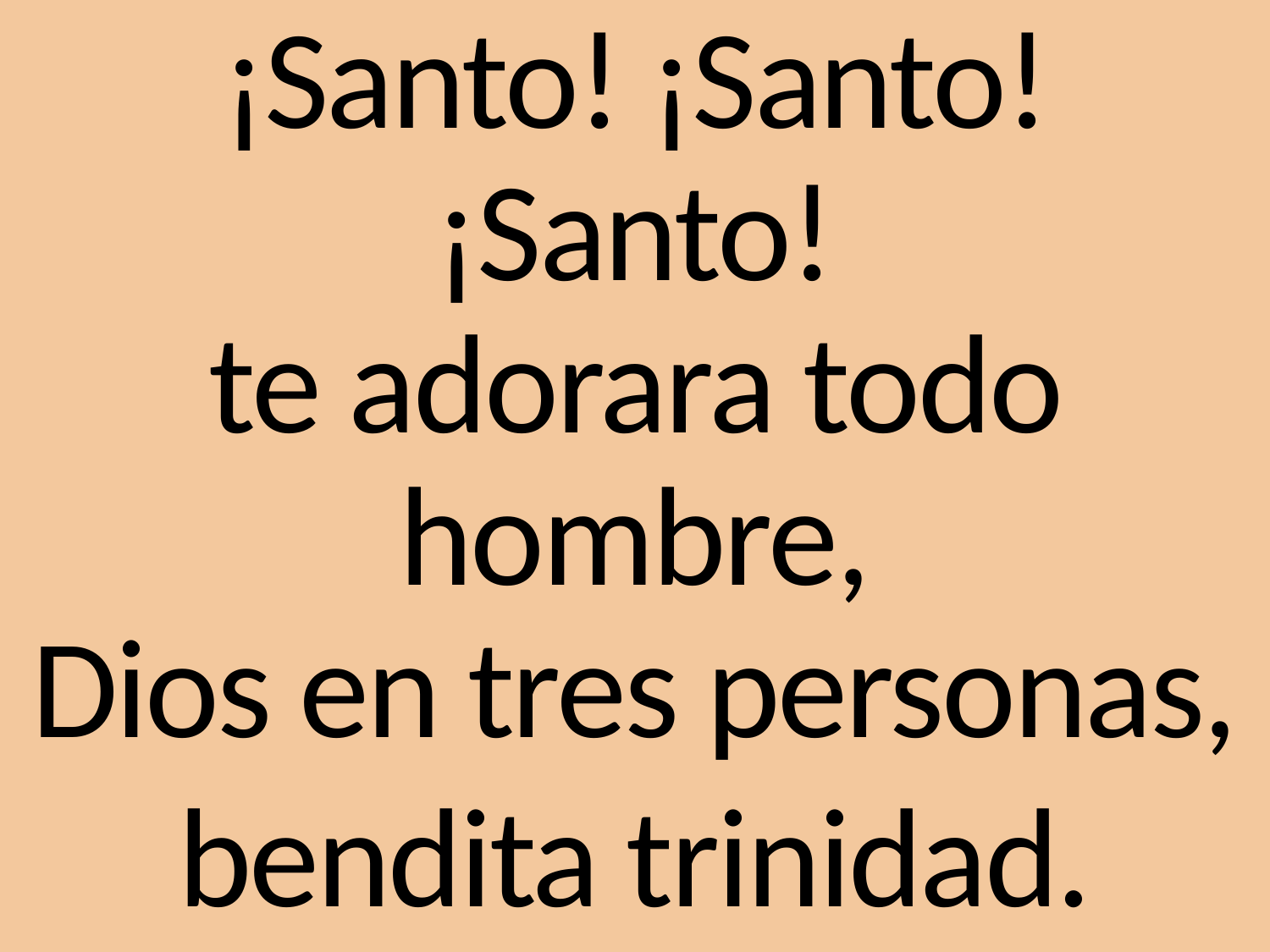

¡Santo! ¡Santo! ¡Santo!
te adorara todo hombre,
Dios en tres personas,
bendita trinidad.